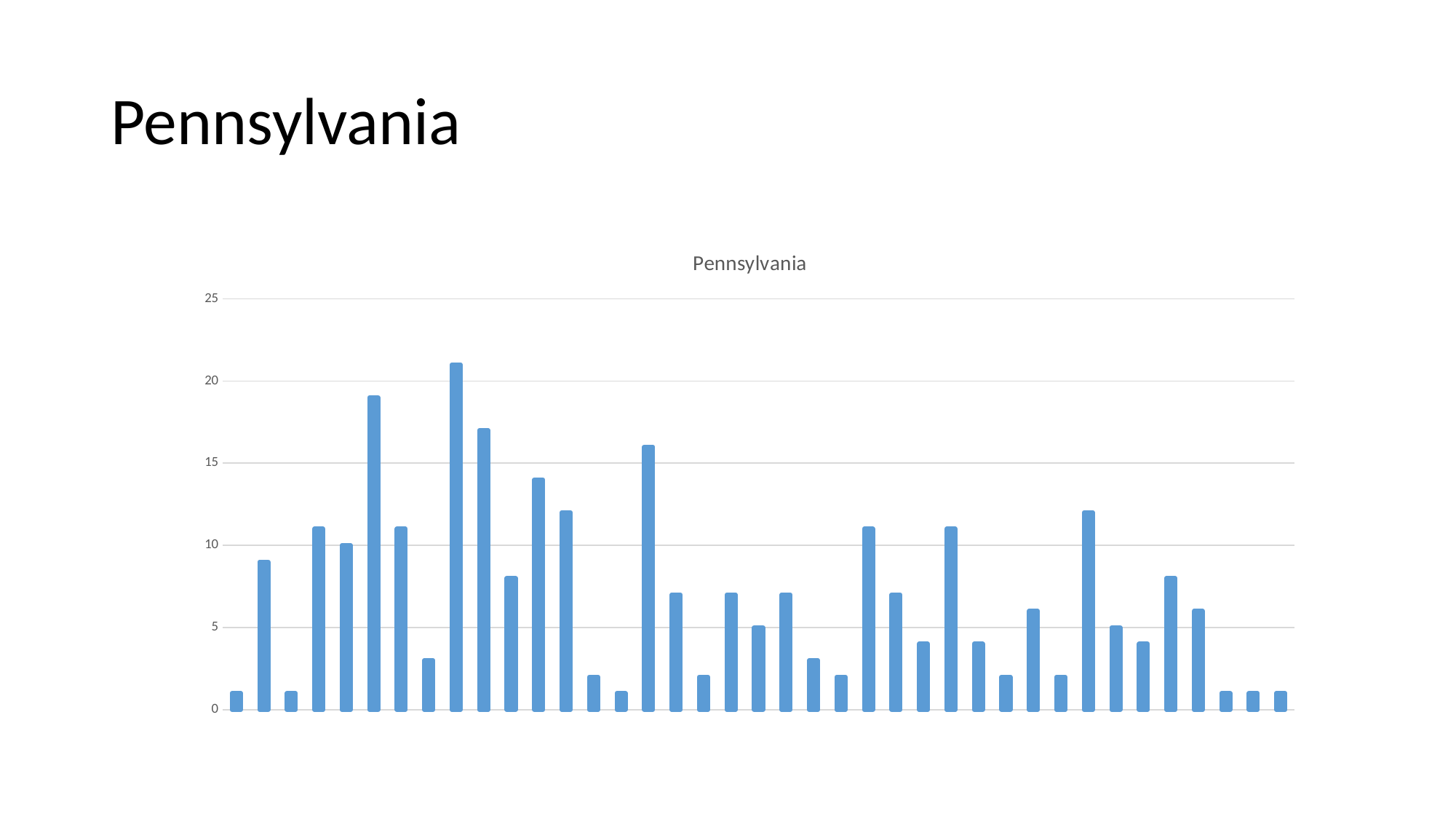

# Pennsylvania

### Chart: Pennsylvania

| Category |  |
|---|---|